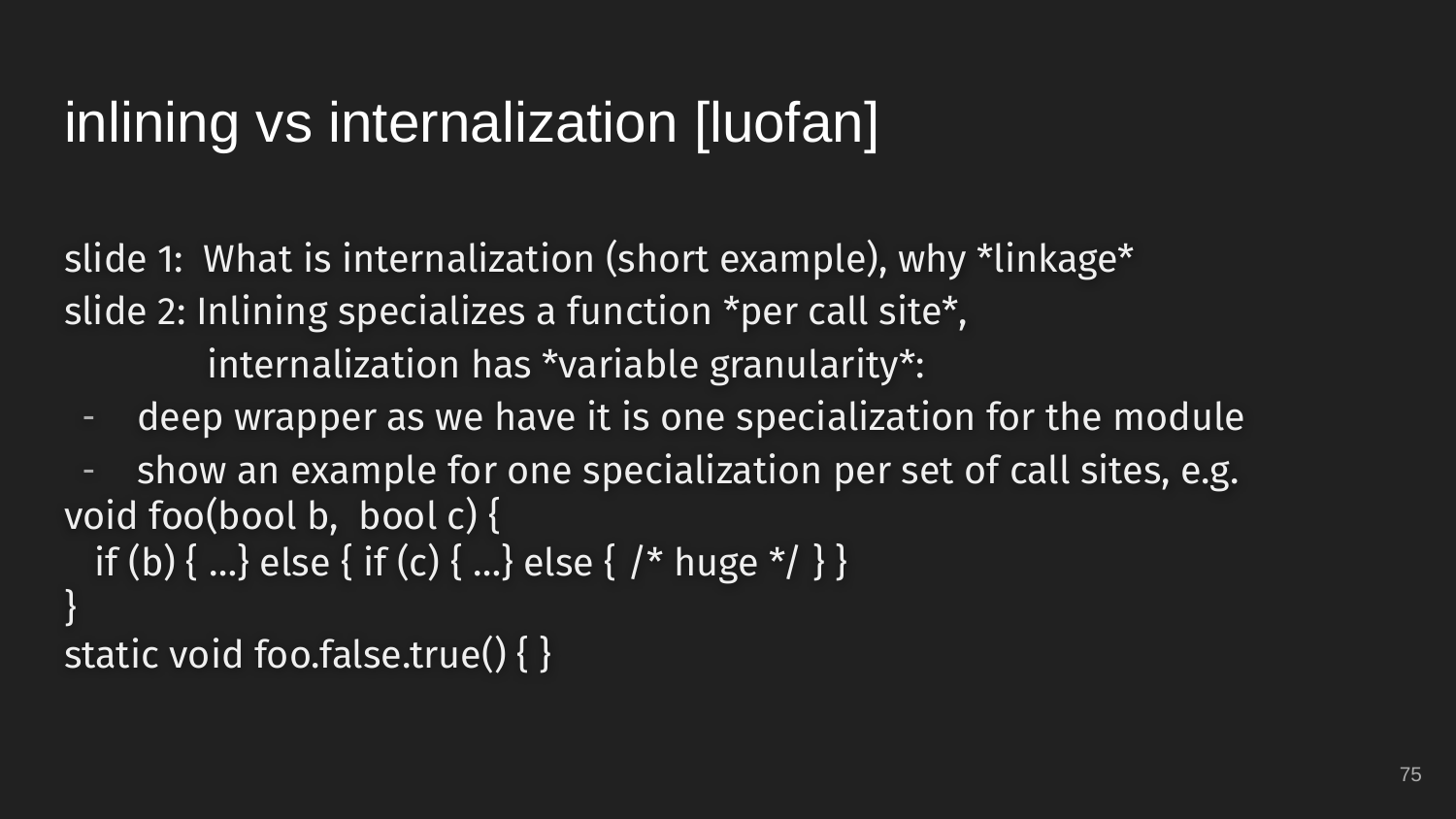

# inlining vs internalization [luofan]
slide 1:  What is internalization (short example), why *linkage*
slide 2: Inlining specializes a function *per call site*,
              internalization has *variable granularity*:
deep wrapper as we have it is one specialization for the module
show an example for one specialization per set of call sites, e.g.
void foo(bool b,  bool c) {
   if (b) { …} else { if (c) { …} else { /* huge */ } }
}
static void foo.false.true() { }
75